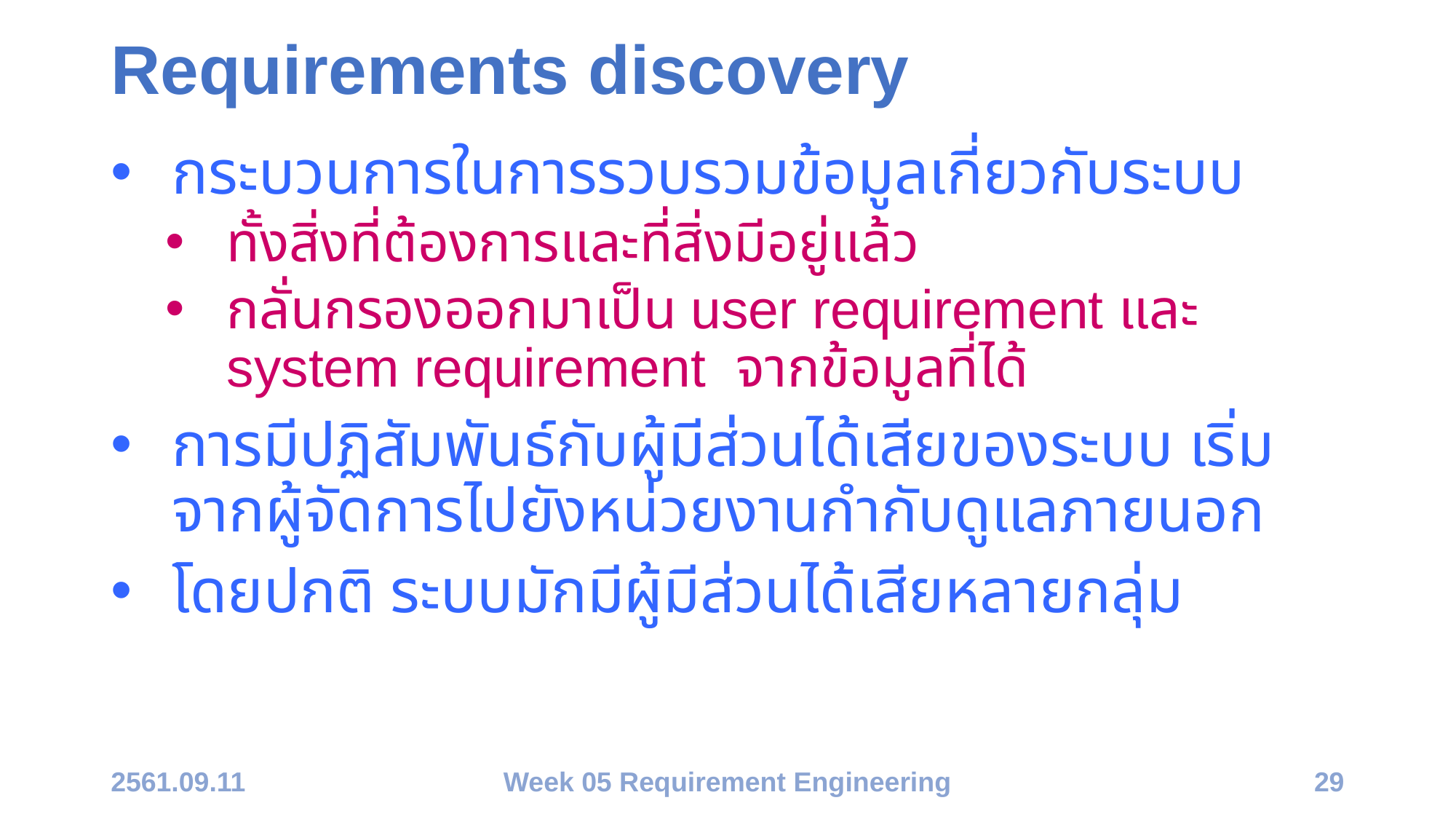

# Requirements discovery
กระบวนการในการรวบรวมข้อมูลเกี่ยวกับระบบ
ทั้งสิ่งที่ต้องการและที่สิ่งมีอยู่แล้ว
กลั่นกรองออกมาเป็น user requirement และ system requirement  จากข้อมูลที่ได้
การมีปฏิสัมพันธ์กับผู้มีส่วนได้เสียของระบบ เริ่มจากผู้จัดการไปยังหน่วยงานกำกับดูแลภายนอก
โดยปกติ ระบบมักมีผู้มีส่วนได้เสียหลายกลุ่ม
2561.09.11
Week 05 Requirement Engineering
29